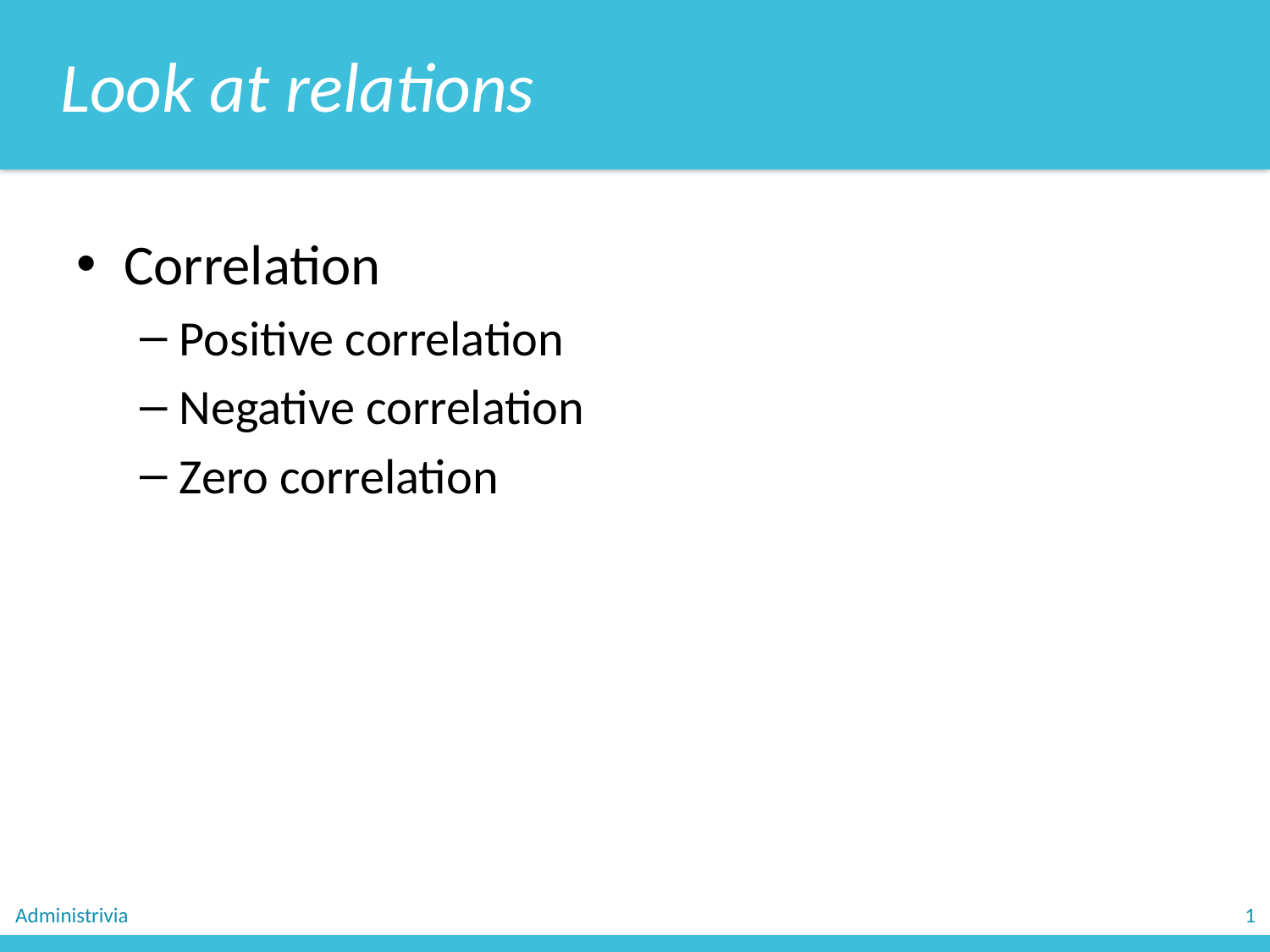

Look at relations
Correlation
Positive correlation
Negative correlation
Zero correlation

Administrivia
1